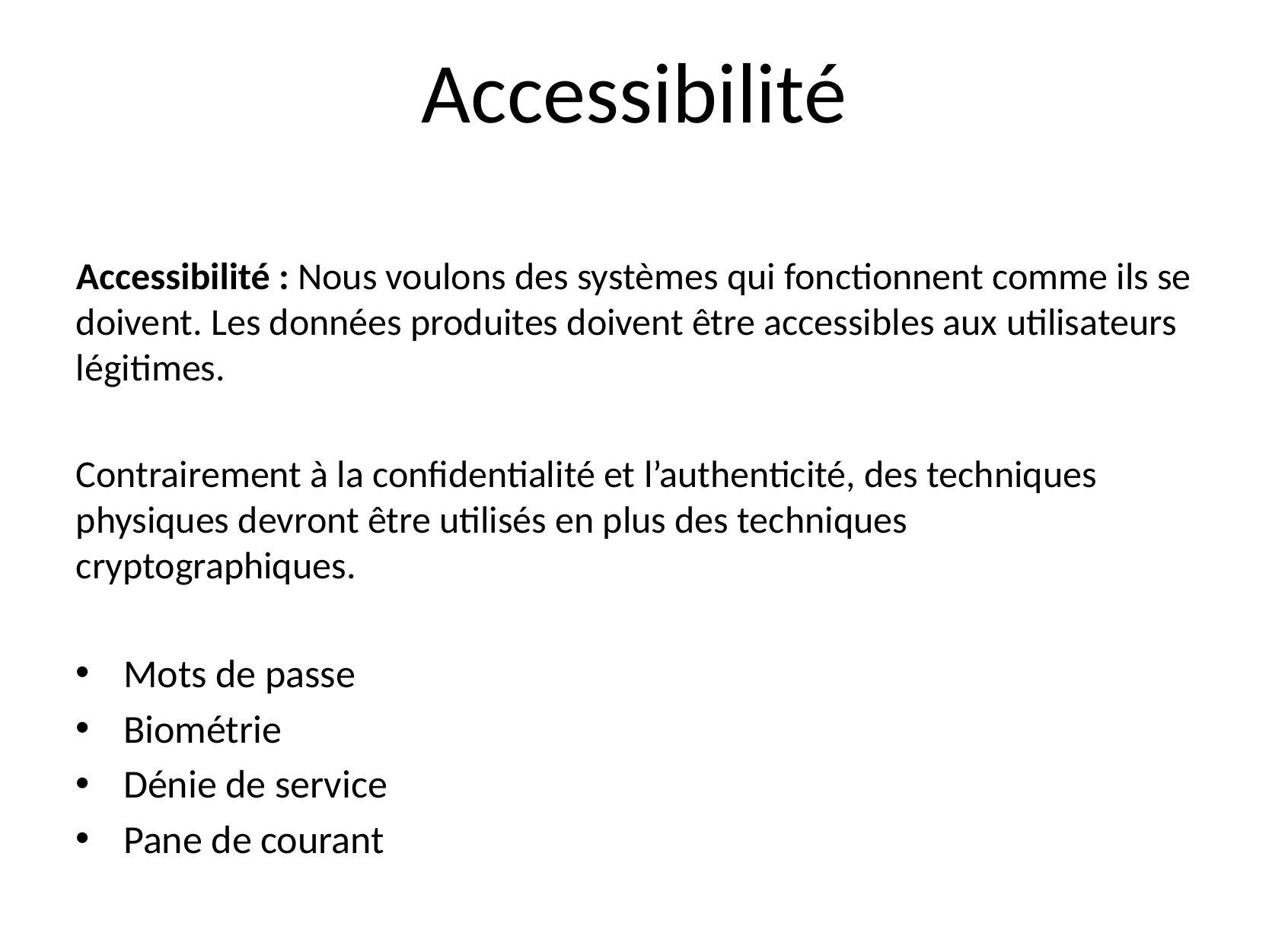

# Accessibilité

Accessibilité : Nous voulons des systèmes qui fonctionnent comme ils se doivent. Les données produites doivent être accessibles aux utilisateurs légitimes.

Contrairement à la confidentialité et l’authenticité, des techniques physiques devront être utilisés en plus des techniques cryptographiques.

Mots de passe
Biométrie
Dénie de service
Pane de courant